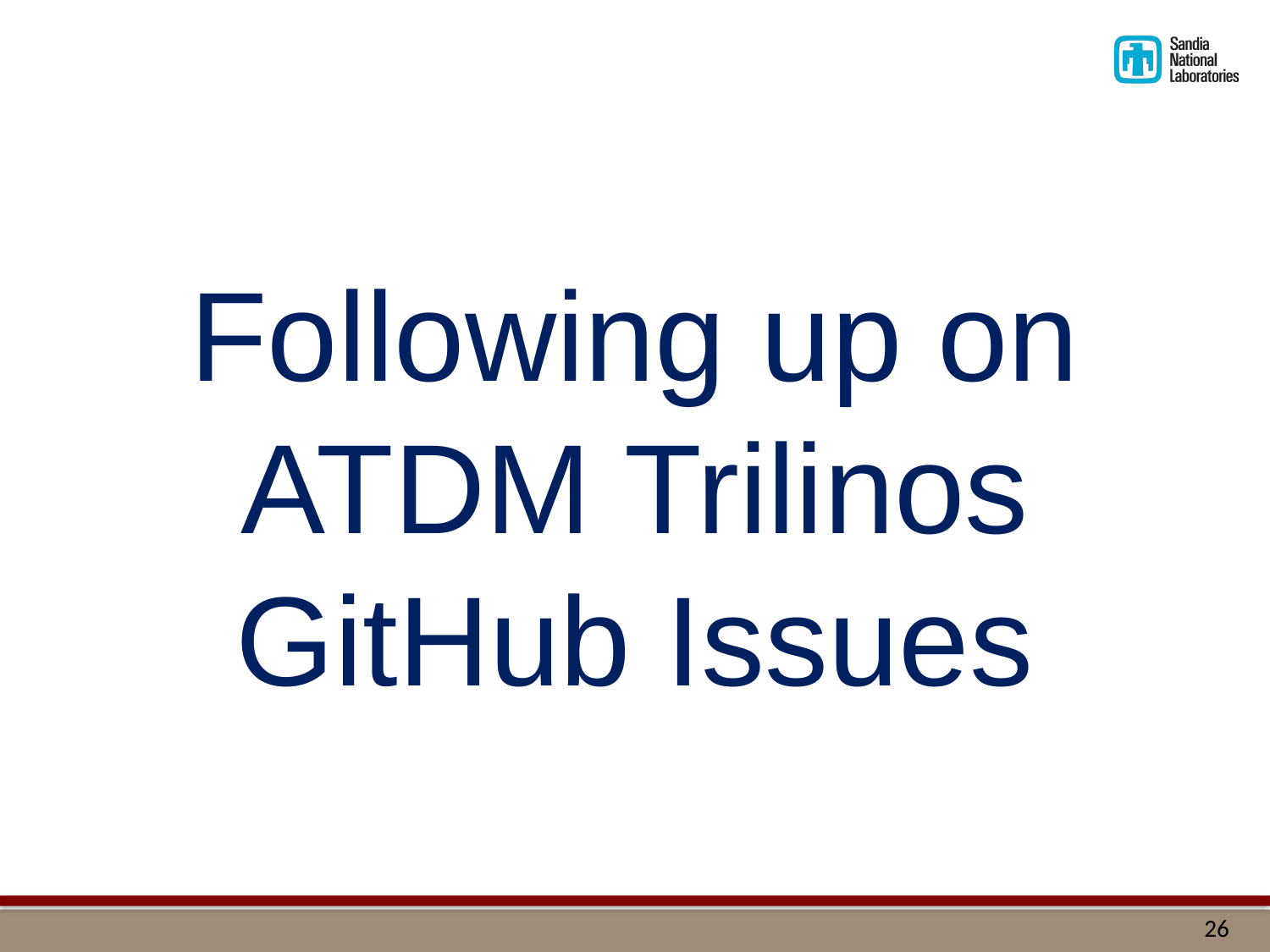

Following up on ATDM Trilinos GitHub Issues
26